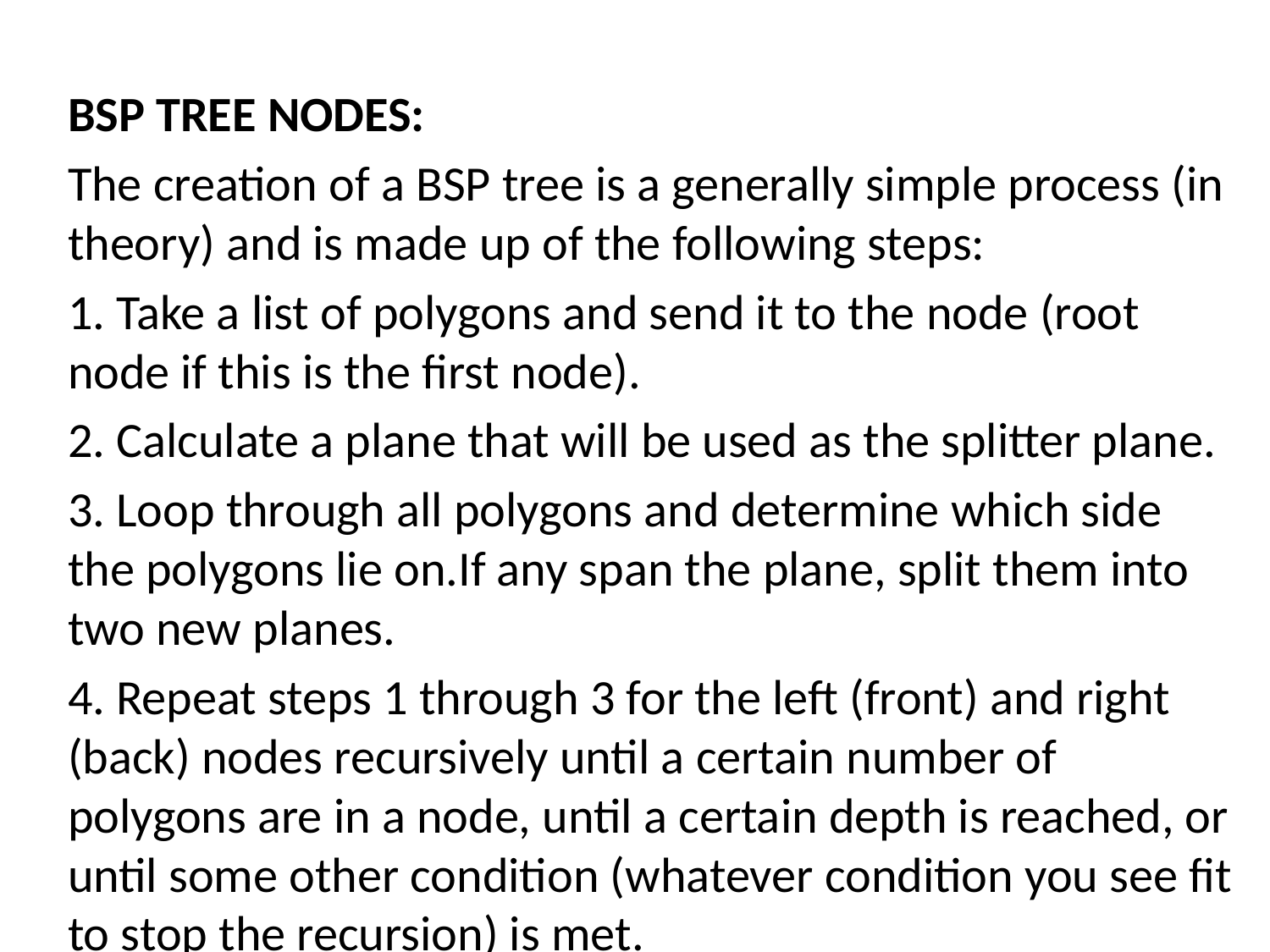

BSP TREE NODES:
The creation of a BSP tree is a generally simple process (in theory) and is made up of the following steps:
1. Take a list of polygons and send it to the node (root node if this is the first node).
2. Calculate a plane that will be used as the splitter plane.
3. Loop through all polygons and determine which side the polygons lie on.If any span the plane, split them into two new planes.
4. Repeat steps 1 through 3 for the left (front) and right (back) nodes recursively until a certain number of polygons are in a node, until a certain depth is reached, or until some other condition (whatever condition you see fit to stop the recursion) is met.
# The Mathematical side of games